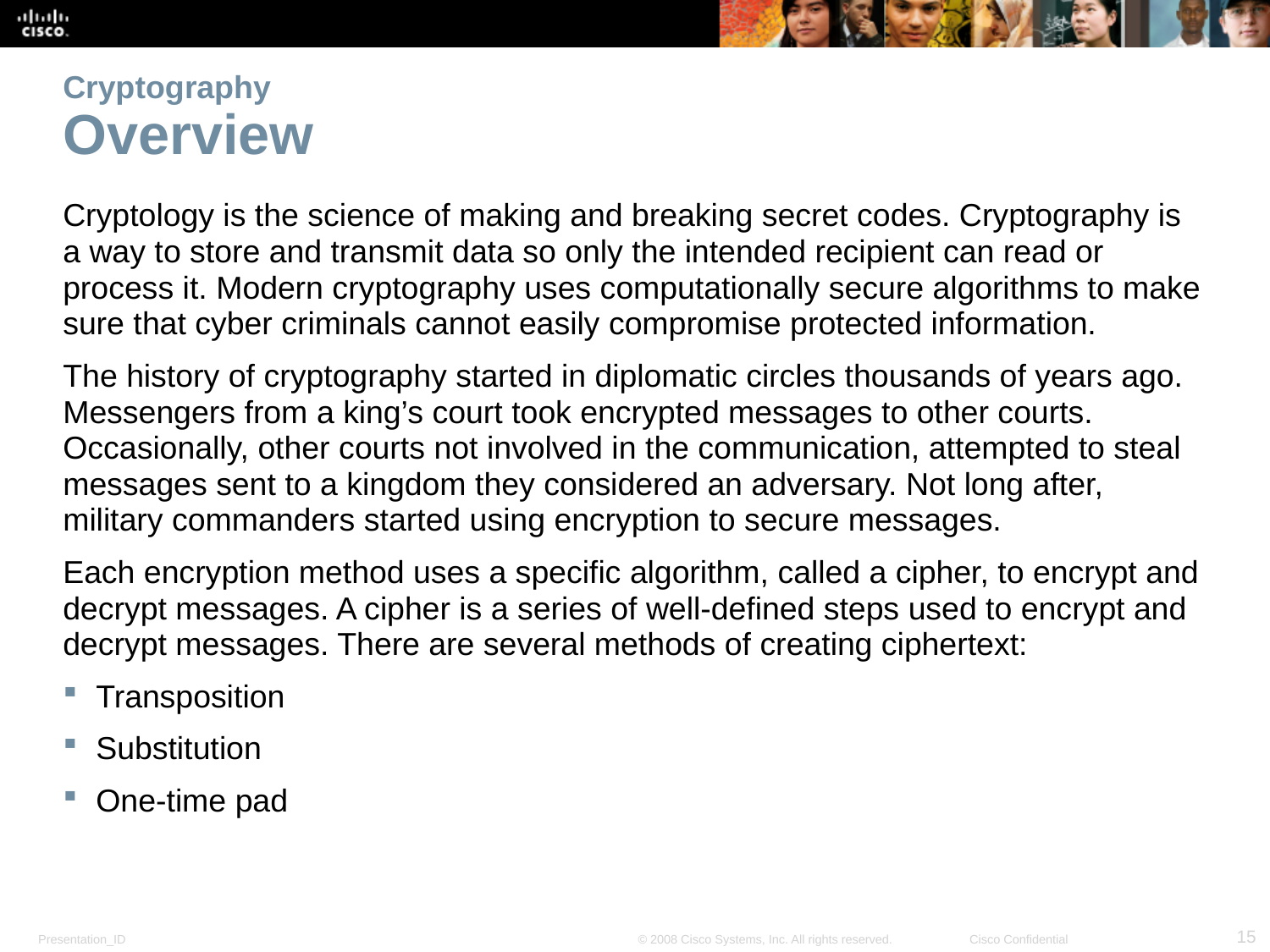

# Cryptography Overview
Cryptology is the science of making and breaking secret codes. Cryptography is a way to store and transmit data so only the intended recipient can read or process it. Modern cryptography uses computationally secure algorithms to make sure that cyber criminals cannot easily compromise protected information.
The history of cryptography started in diplomatic circles thousands of years ago. Messengers from a king’s court took encrypted messages to other courts. Occasionally, other courts not involved in the communication, attempted to steal messages sent to a kingdom they considered an adversary. Not long after, military commanders started using encryption to secure messages.
Each encryption method uses a specific algorithm, called a cipher, to encrypt and decrypt messages. A cipher is a series of well-defined steps used to encrypt and decrypt messages. There are several methods of creating ciphertext:
Transposition
Substitution
One-time pad